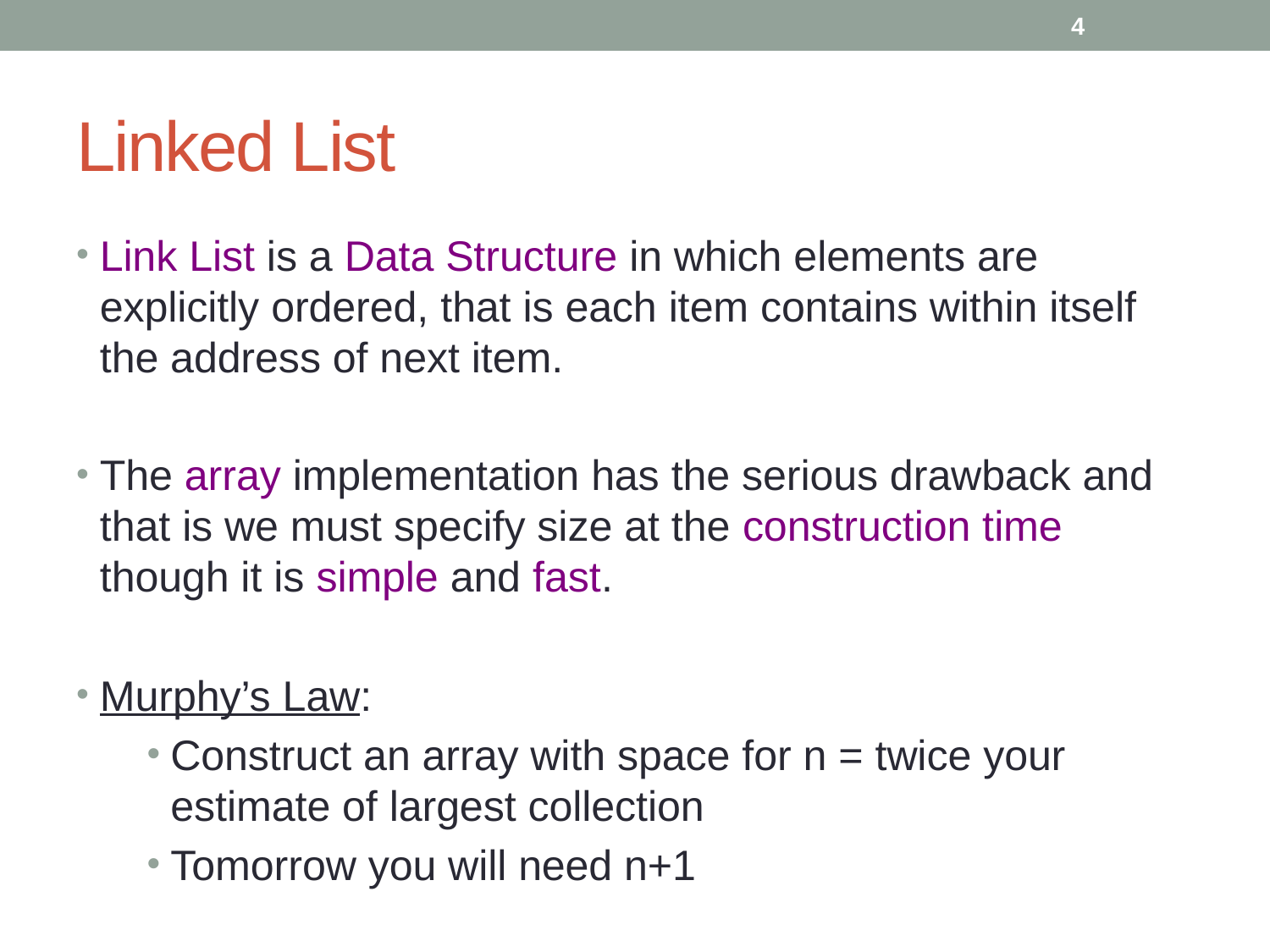

4
# Linked List
Link List is a Data Structure in which elements are explicitly ordered, that is each item contains within itself the address of next item.

The array implementation has the serious drawback and that is we must specify size at the construction time though it is simple and fast.

Murphy’s Law:
Construct an array with space for n = twice your estimate of largest collection
Tomorrow you will need n+1